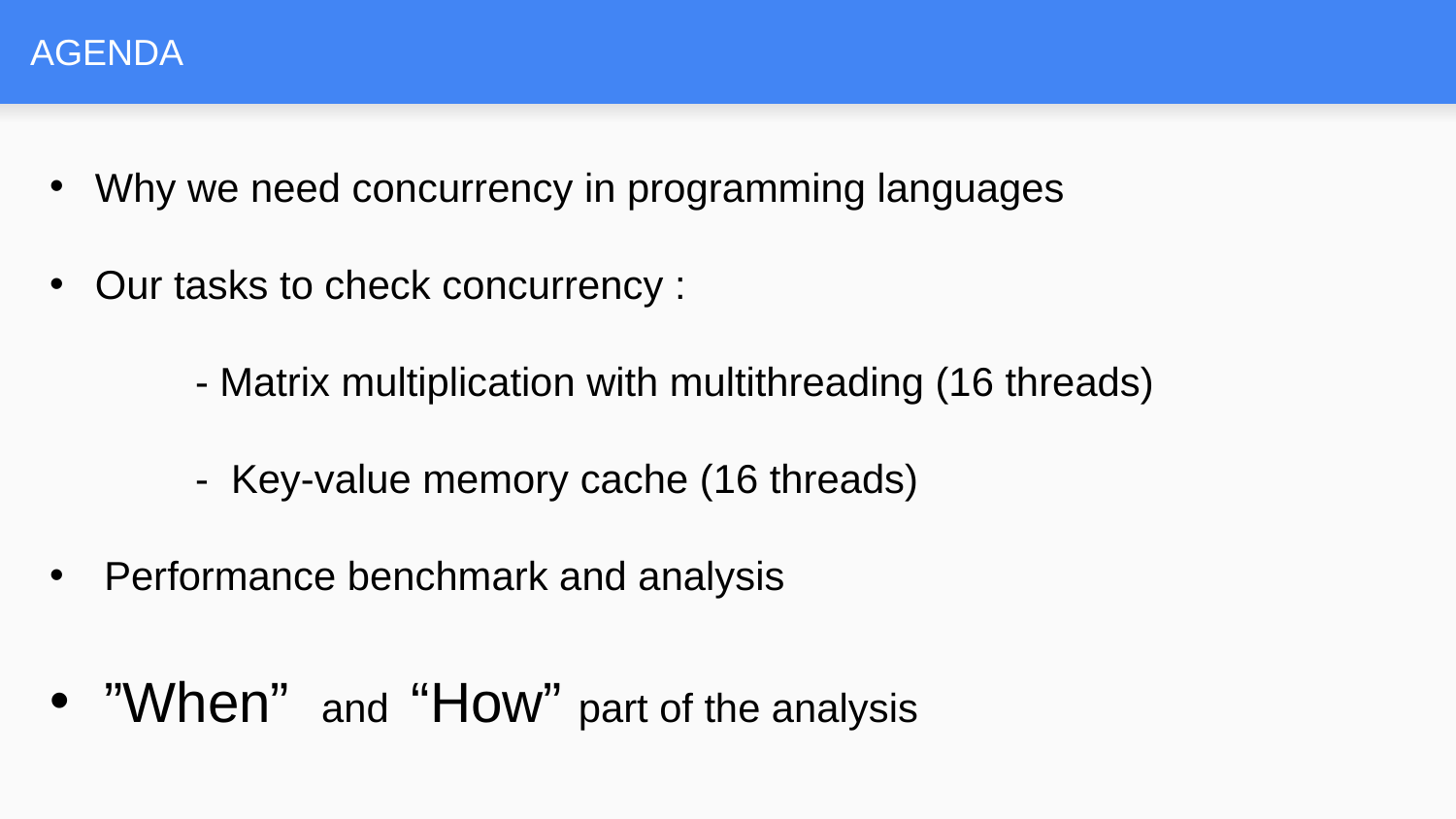

# AGENDA
Why we need concurrency in programming languages
Our tasks to check concurrency :
	- Matrix multiplication with multithreading (16 threads)
	-  Key-value memory cache (16 threads)
Performance benchmark and analysis
”When”  and  “How” part of the analysis